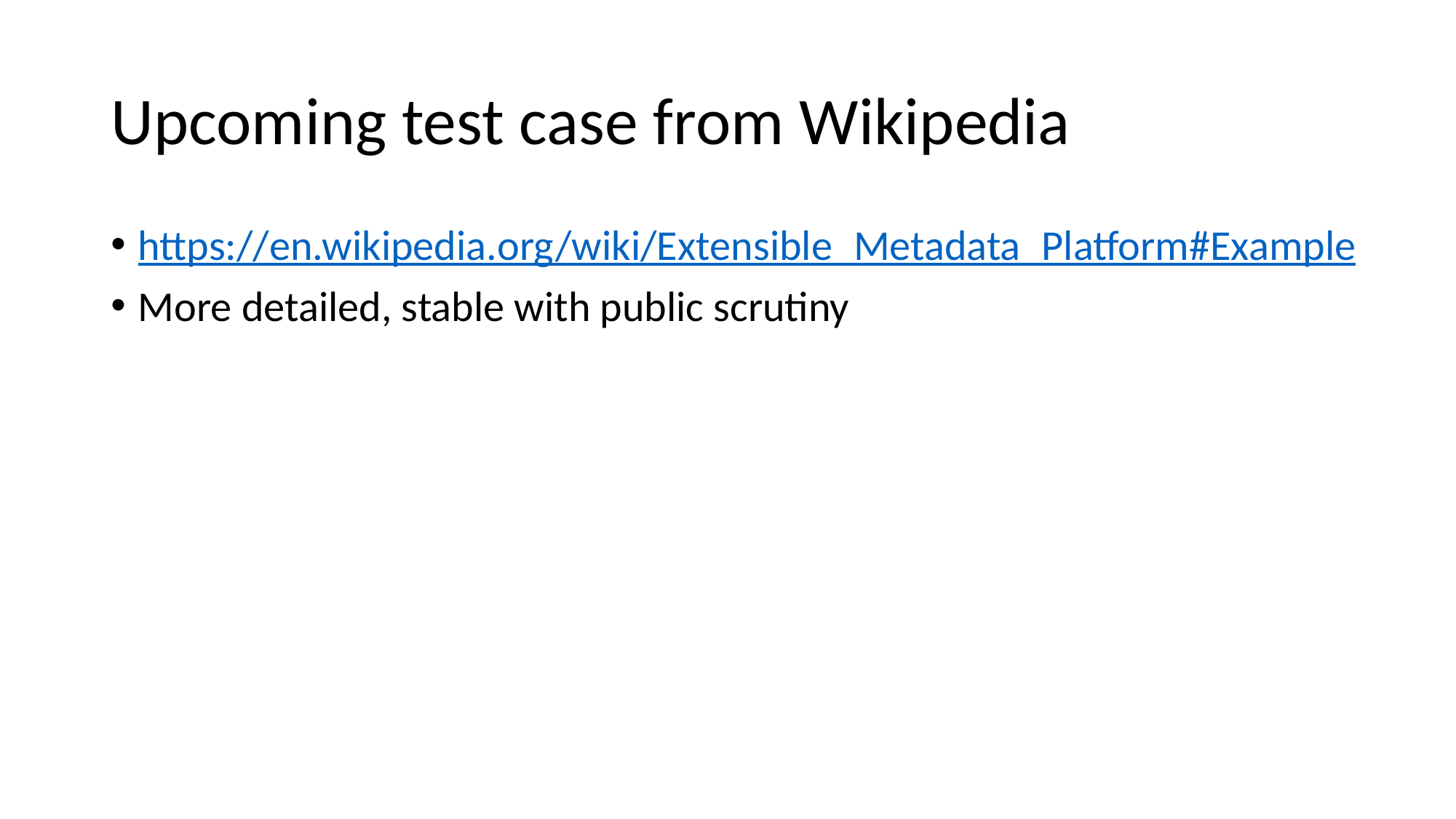

# Upcoming test case from Wikipedia
https://en.wikipedia.org/wiki/Extensible_Metadata_Platform#Example
More detailed, stable with public scrutiny